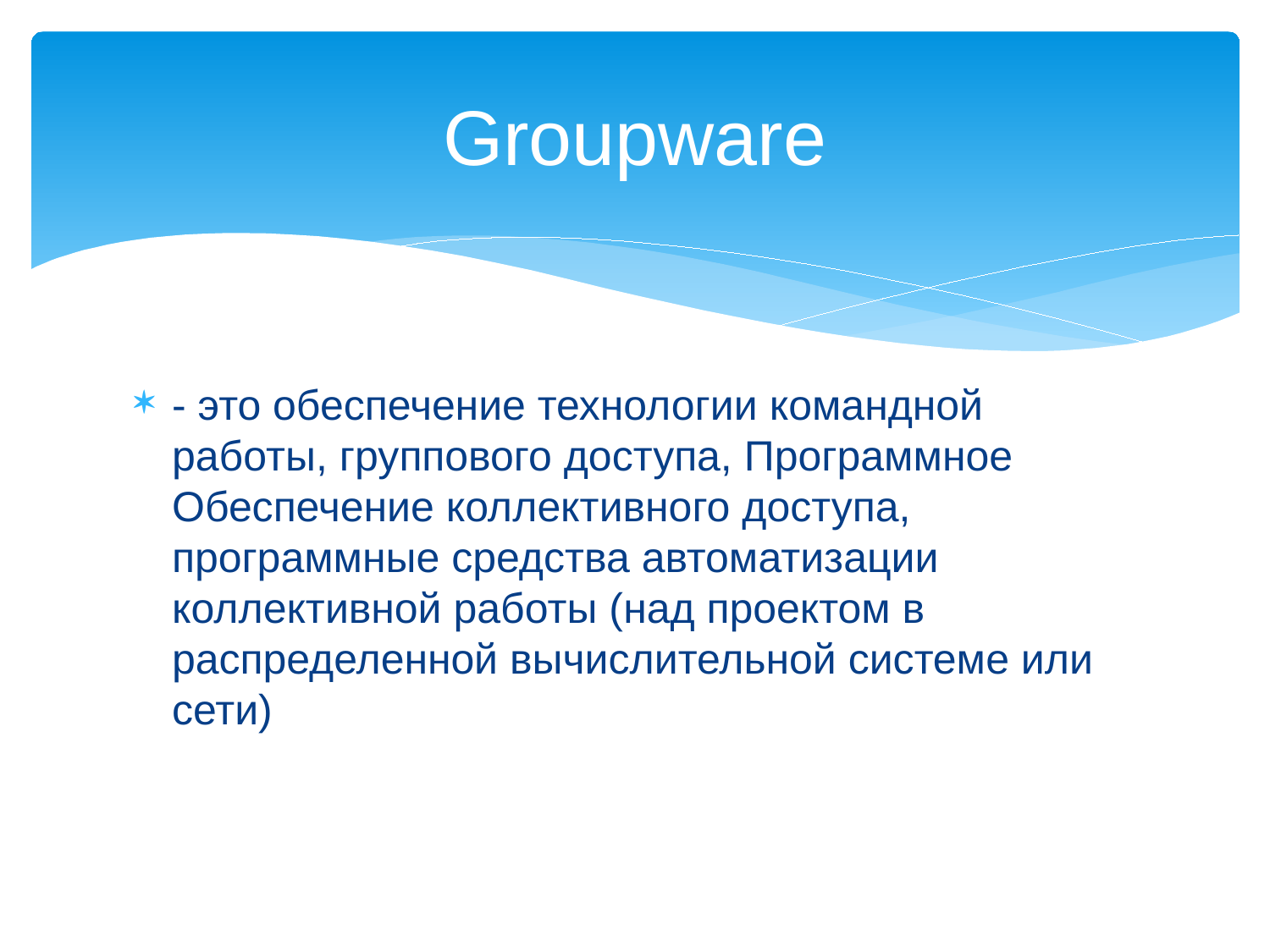

# Groupware
- это обеспечение технологии командной работы, группового доступа, Программное Обеспечение коллективного доступа, программные средства автоматизации коллективной работы (над проектом в распределенной вычислительной системе или сети)